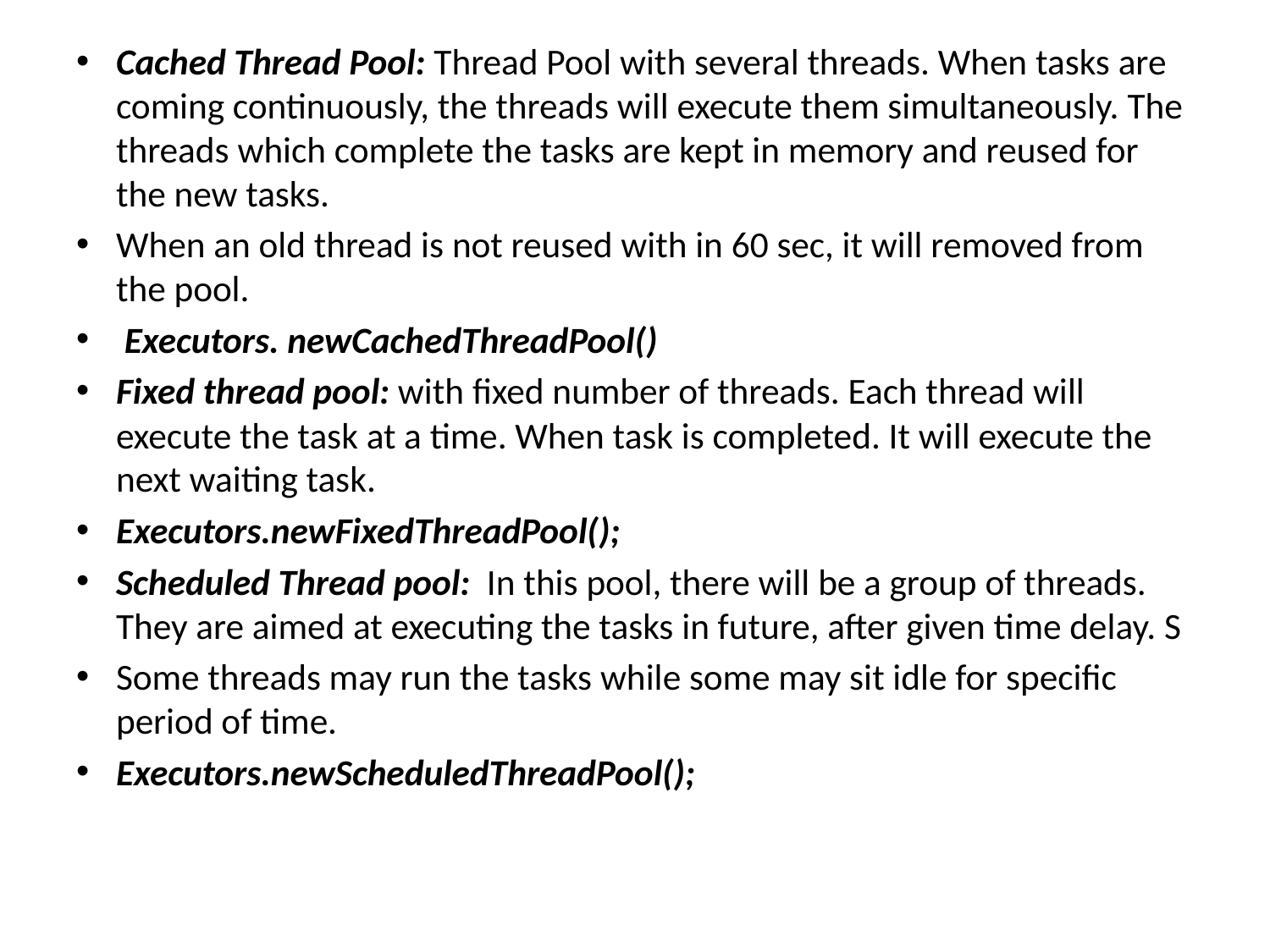

Cached Thread Pool: Thread Pool with several threads. When tasks are coming continuously, the threads will execute them simultaneously. The threads which complete the tasks are kept in memory and reused for the new tasks.
When an old thread is not reused with in 60 sec, it will removed from the pool.
 Executors. newCachedThreadPool()
Fixed thread pool: with fixed number of threads. Each thread will execute the task at a time. When task is completed. It will execute the next waiting task.
Executors.newFixedThreadPool();
Scheduled Thread pool:  In this pool, there will be a group of threads. They are aimed at executing the tasks in future, after given time delay. S
Some threads may run the tasks while some may sit idle for specific period of time.
Executors.newScheduledThreadPool();

#